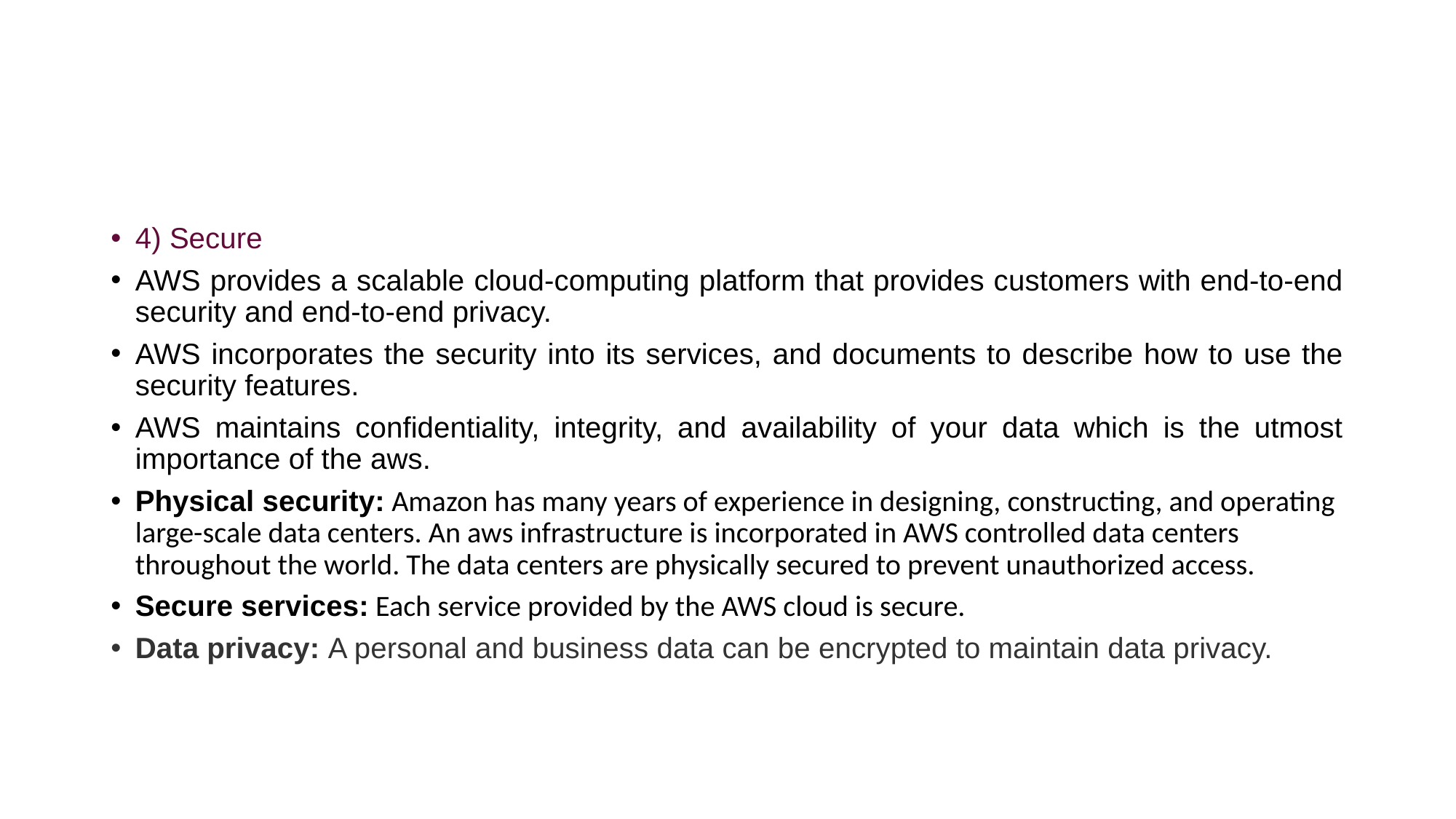

4) Secure
AWS provides a scalable cloud-computing platform that provides customers with end-to-end security and end-to-end privacy.
AWS incorporates the security into its services, and documents to describe how to use the security features.
AWS maintains confidentiality, integrity, and availability of your data which is the utmost importance of the aws.
Physical security: Amazon has many years of experience in designing, constructing, and operating large-scale data centers. An aws infrastructure is incorporated in AWS controlled data centers throughout the world. The data centers are physically secured to prevent unauthorized access.
Secure services: Each service provided by the AWS cloud is secure.
Data privacy: A personal and business data can be encrypted to maintain data privacy.